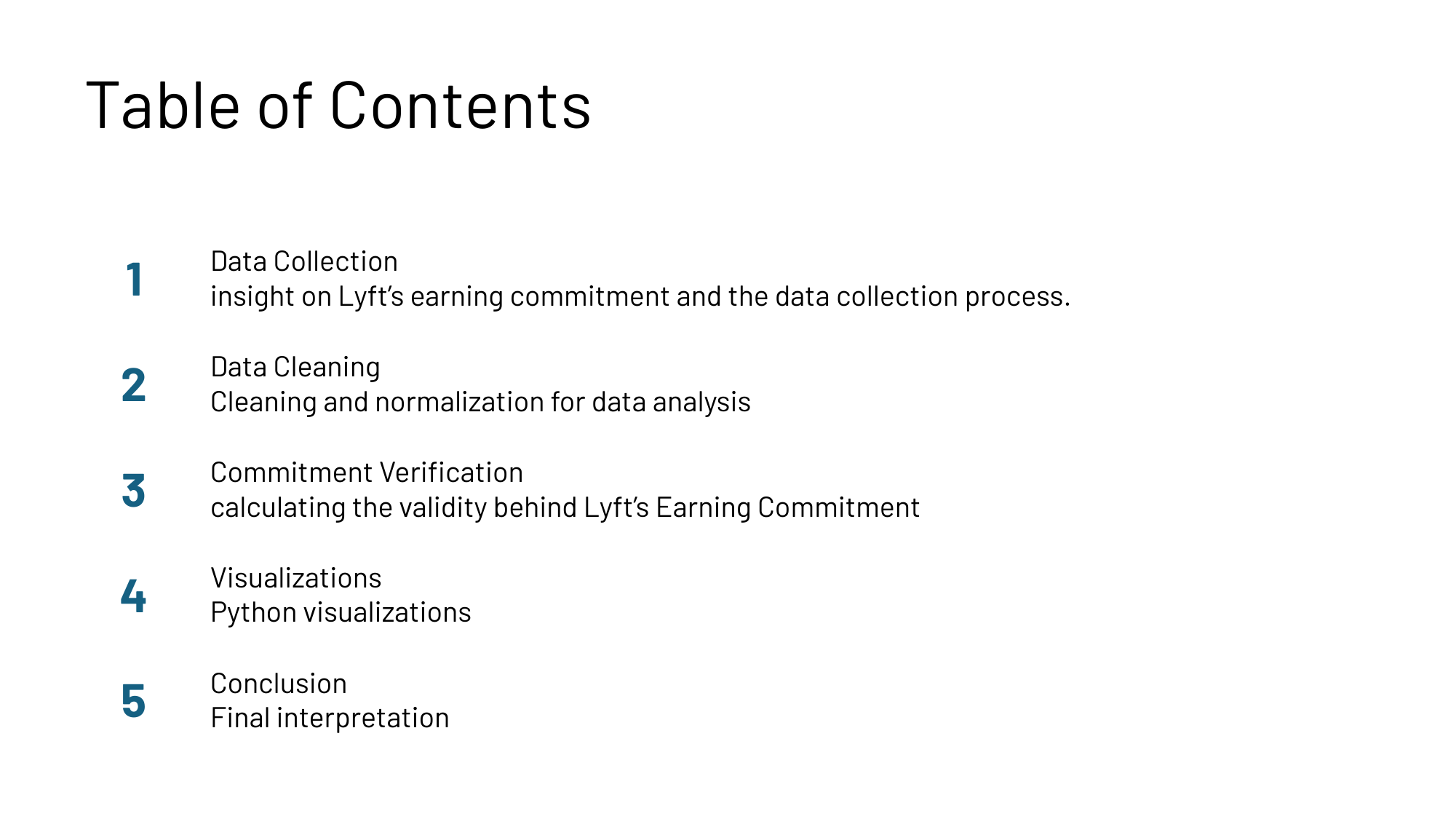

# Table of Contents
| 1 | Data Collection insight on Lyft’s earning commitment and the data collection process. |
| --- | --- |
| 2 | Data Cleaning Cleaning and normalization for data analysis |
| 3 | Commitment Verification calculating the validity behind Lyft’s Earning Commitment |
| 4 | Visualizations Python visualizations |
| 5 | Conclusion Final interpretation |